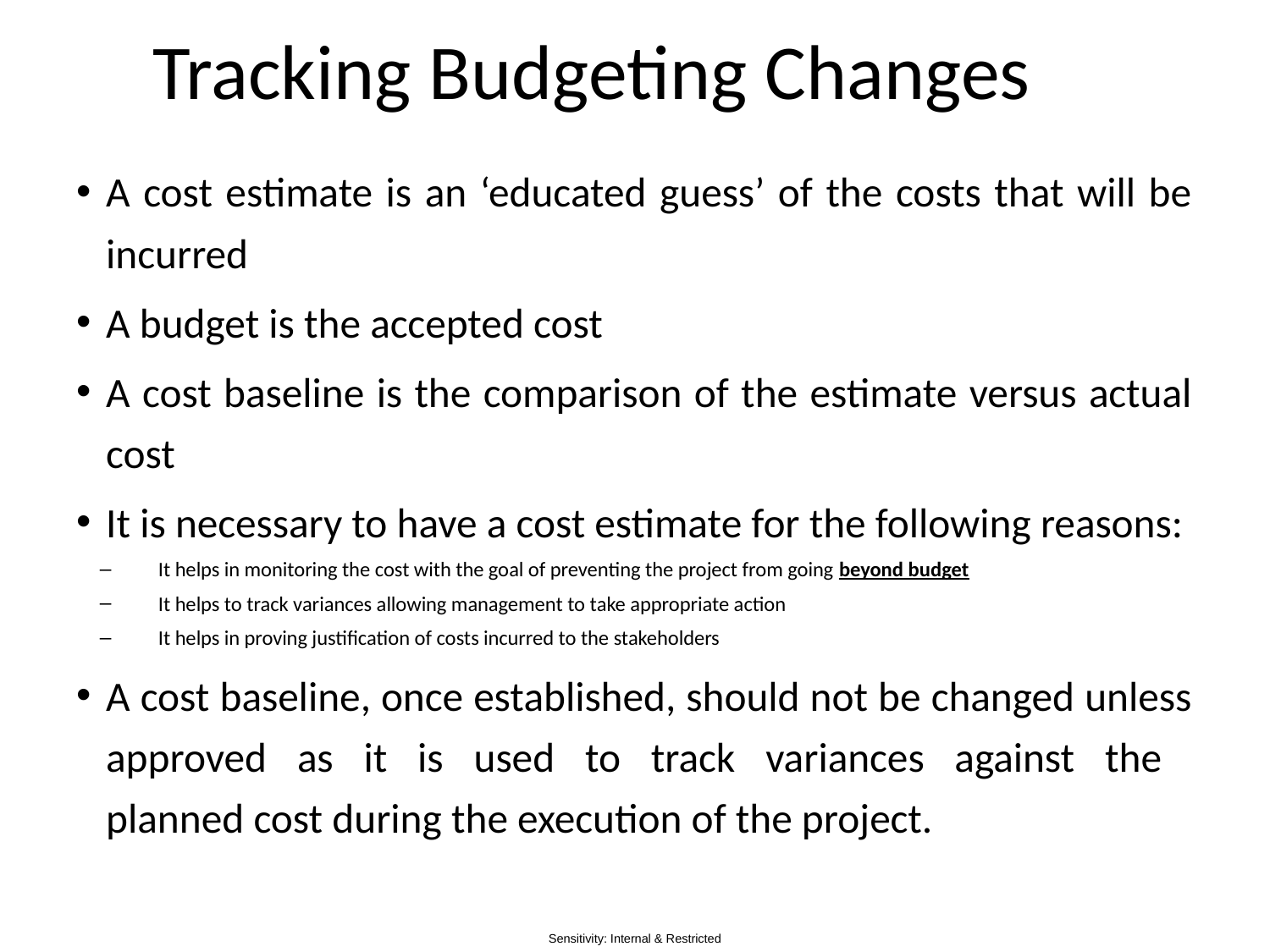

# Tracking Budgeting Changes
A cost estimate is an ‘educated guess’ of the costs that will be incurred
A budget is the accepted cost
A cost baseline is the comparison of the estimate versus actual cost
It is necessary to have a cost estimate for the following reasons:
It helps in monitoring the cost with the goal of preventing the project from going beyond budget
It helps to track variances allowing management to take appropriate action
It helps in proving justification of costs incurred to the stakeholders
A cost baseline, once established, should not be changed unless approved as it is used to track variances against the
planned cost during the execution of the project.